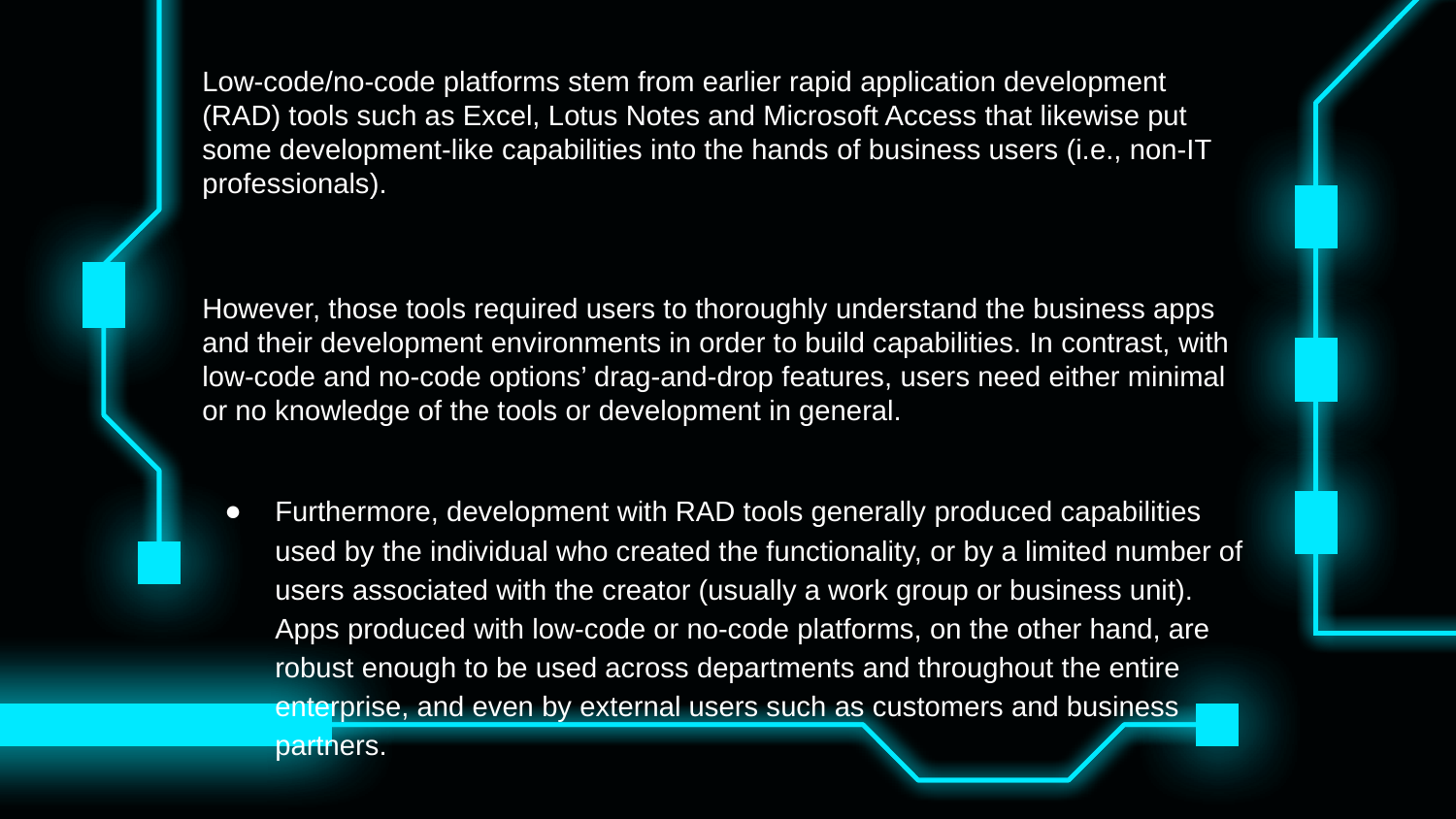

Low-code/no-code platforms stem from earlier rapid application development (RAD) tools such as Excel, Lotus Notes and Microsoft Access that likewise put some development-like capabilities into the hands of business users (i.e., non-IT professionals).

However, those tools required users to thoroughly understand the business apps and their development environments in order to build capabilities. In contrast, with low-code and no-code options’ drag-and-drop features, users need either minimal or no knowledge of the tools or development in general.

Furthermore, development with RAD tools generally produced capabilities used by the individual who created the functionality, or by a limited number of users associated with the creator (usually a work group or business unit). Apps produced with low-code or no-code platforms, on the other hand, are robust enough to be used across departments and throughout the entire enterprise, and even by external users such as customers and business partners.